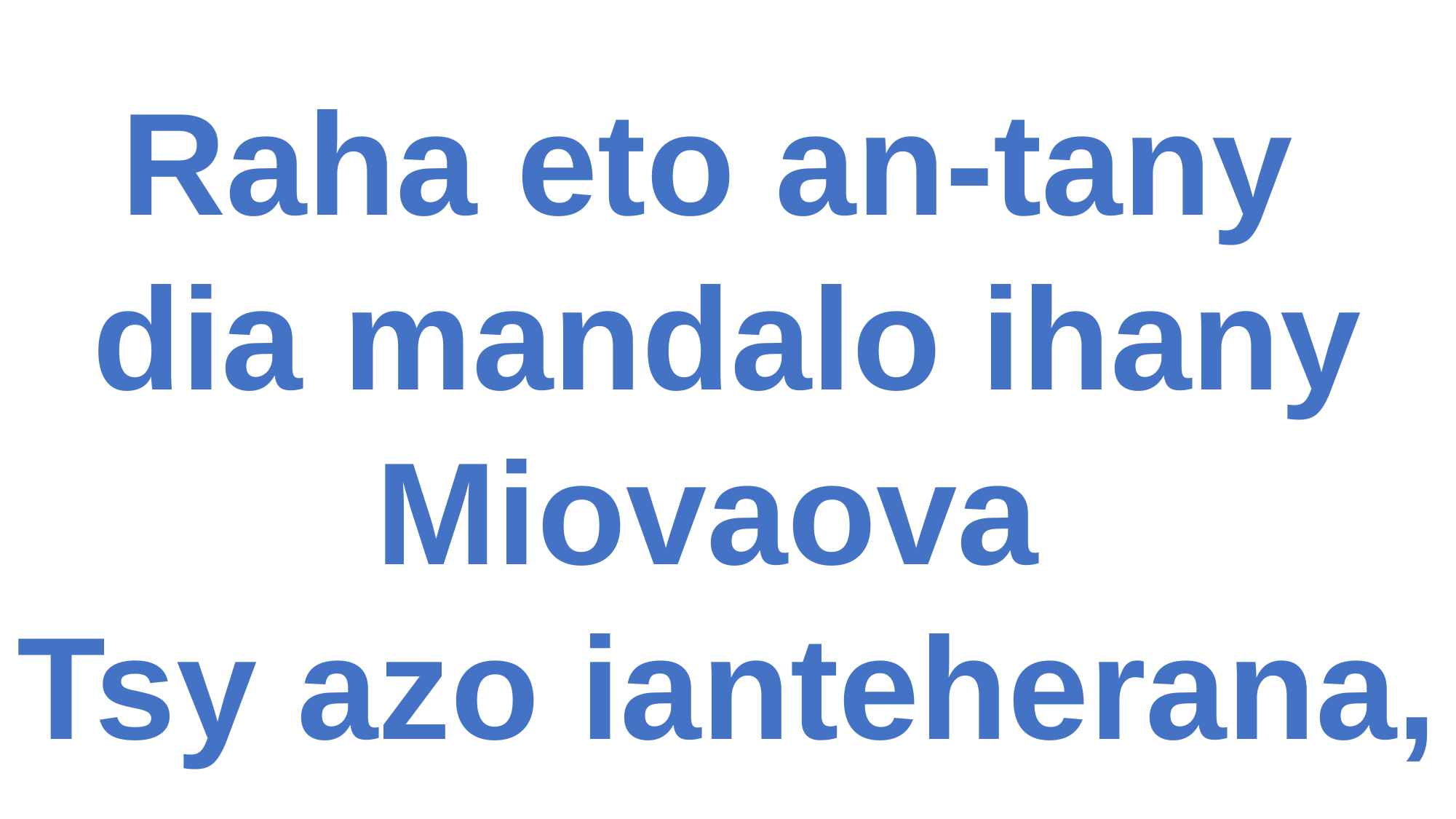

Raha eto an-tany
dia mandalo ihany
Miovaova
Tsy azo ianteherana,